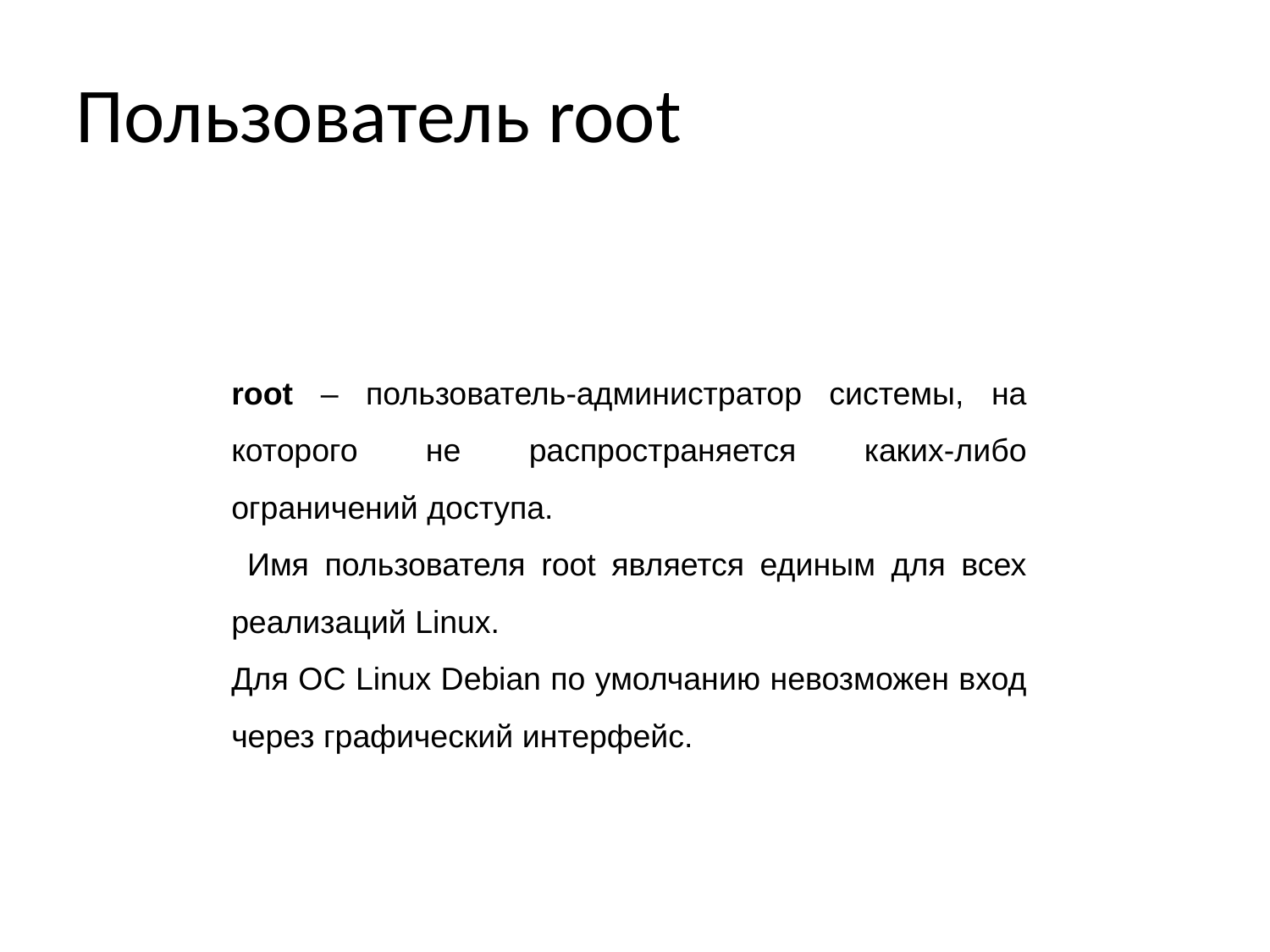

# Пользователь root
root – пользователь-администратор системы, на которого не распространяется каких-либо ограничений доступа.
 Имя пользователя root является единым для всех реализаций Linux.
Для ОС Linux Debian по умолчанию невозможен вход через графический интерфейс.